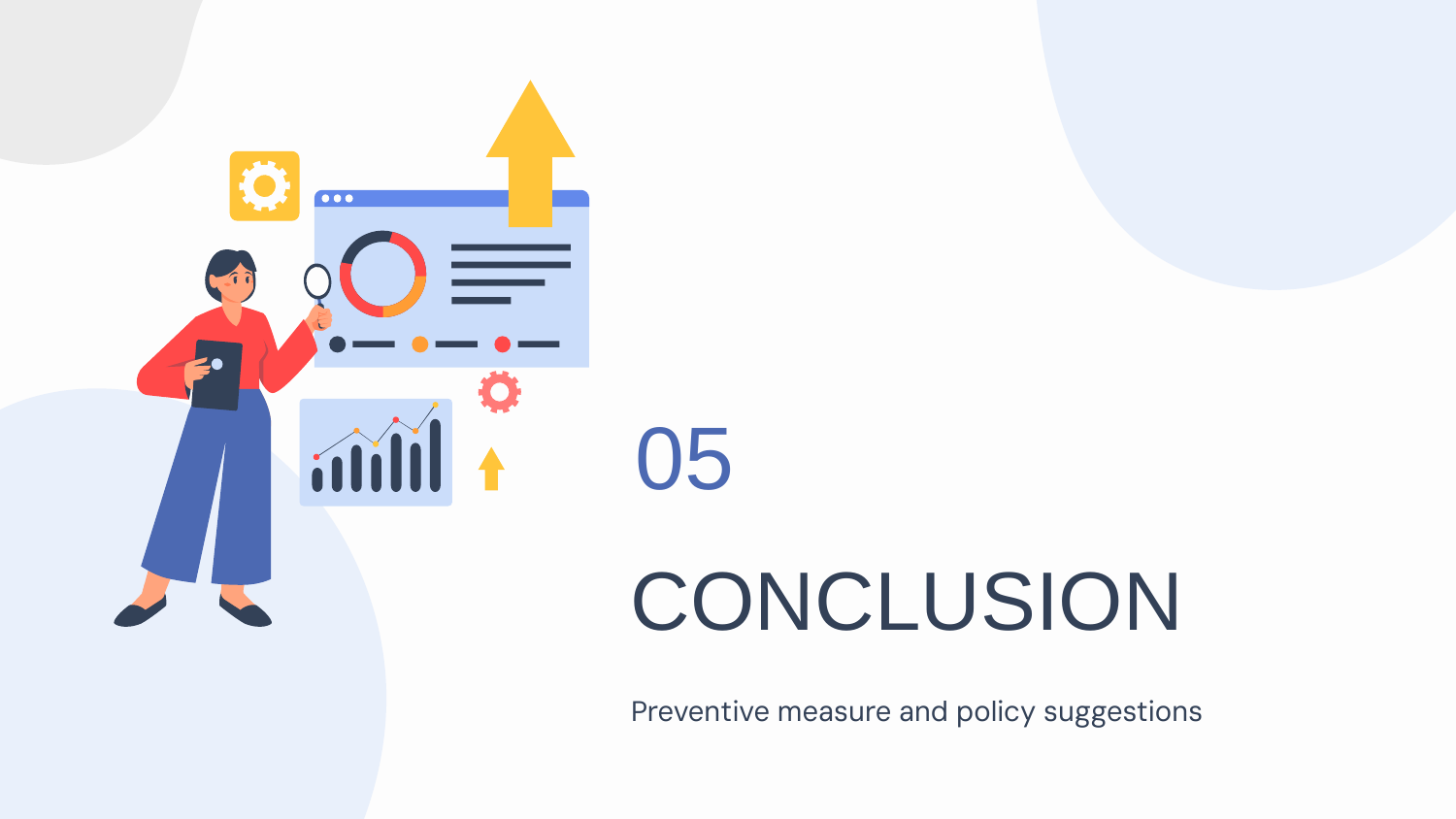

05
# CONCLUSION
Preventive measure and policy suggestions